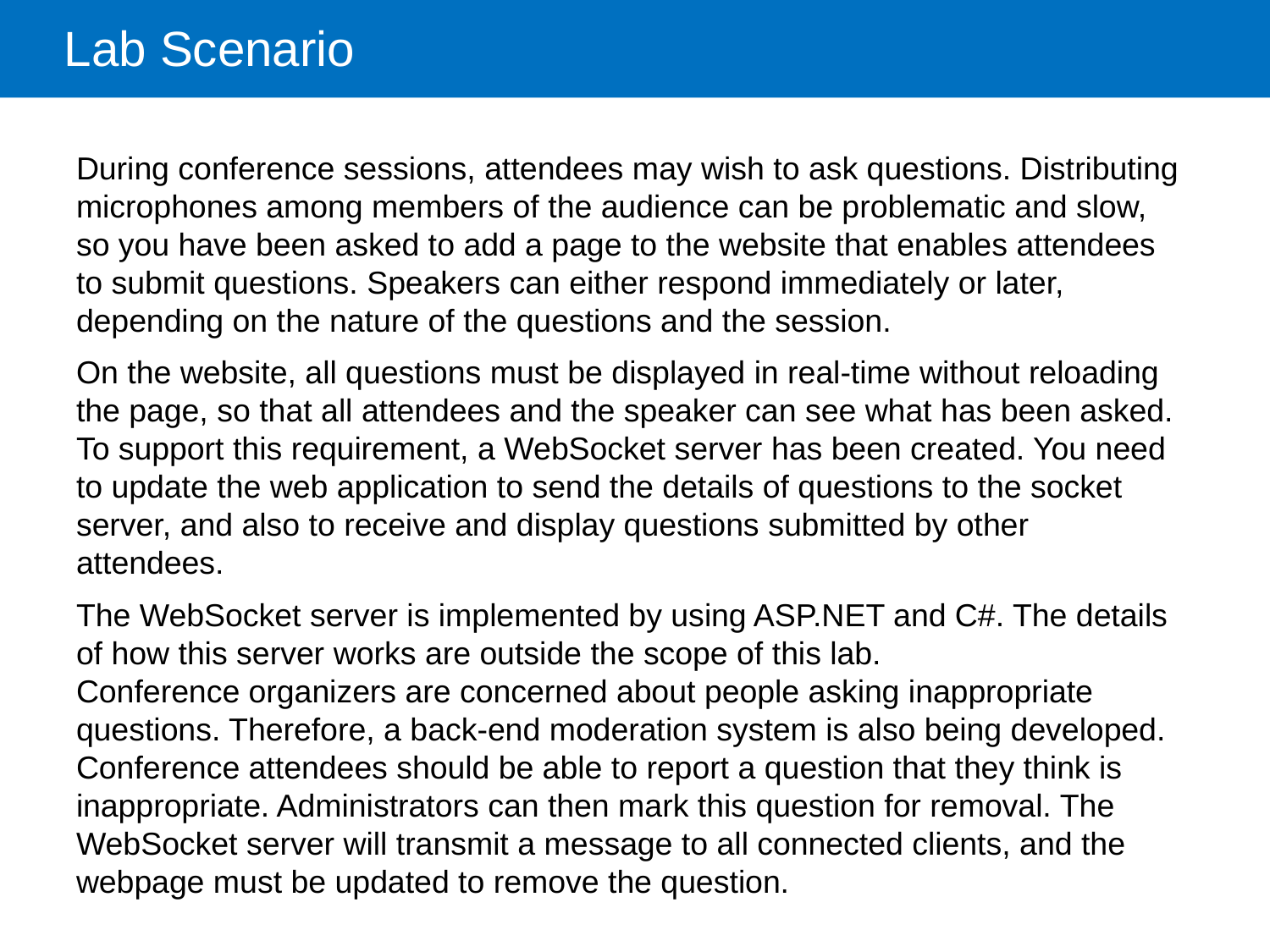

# Lab Scenario
During conference sessions, attendees may wish to ask questions. Distributing microphones among members of the audience can be problematic and slow, so you have been asked to add a page to the website that enables attendees to submit questions. Speakers can either respond immediately or later, depending on the nature of the questions and the session.
On the website, all questions must be displayed in real-time without reloading the page, so that all attendees and the speaker can see what has been asked. To support this requirement, a WebSocket server has been created. You need to update the web application to send the details of questions to the socket server, and also to receive and display questions submitted by other attendees.
The WebSocket server is implemented by using ASP.NET and C#. The details of how this server works are outside the scope of this lab.
Conference organizers are concerned about people asking inappropriate questions. Therefore, a back-end moderation system is also being developed. Conference attendees should be able to report a question that they think is inappropriate. Administrators can then mark this question for removal. The WebSocket server will transmit a message to all connected clients, and the webpage must be updated to remove the question.